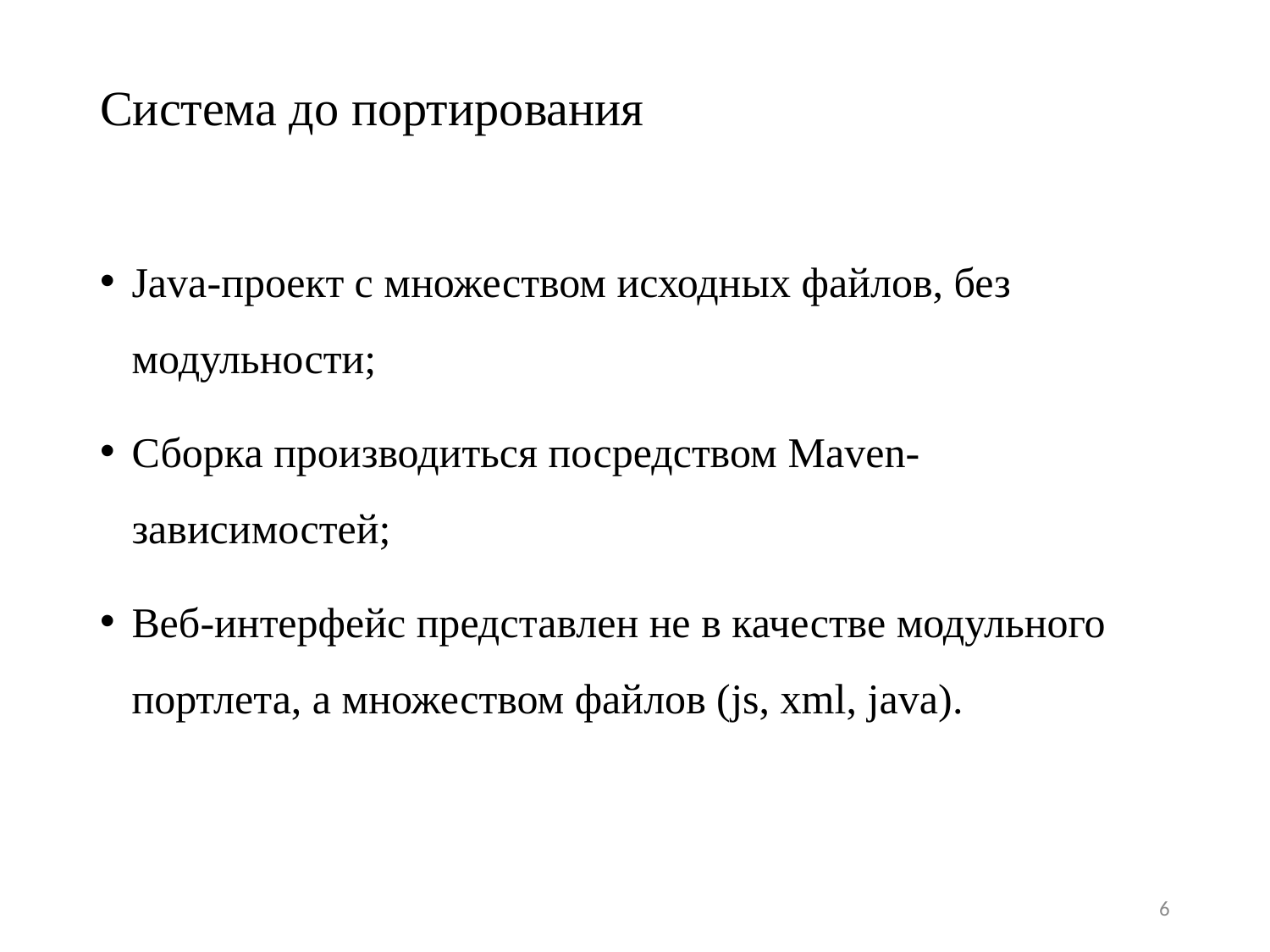

# Система до портирования
Java-проект с множеством исходных файлов, без модульности;
Сборка производиться посредством Maven-зависимостей;
Веб-интерфейс представлен не в качестве модульного портлета, а множеством файлов (js, xml, java).
6